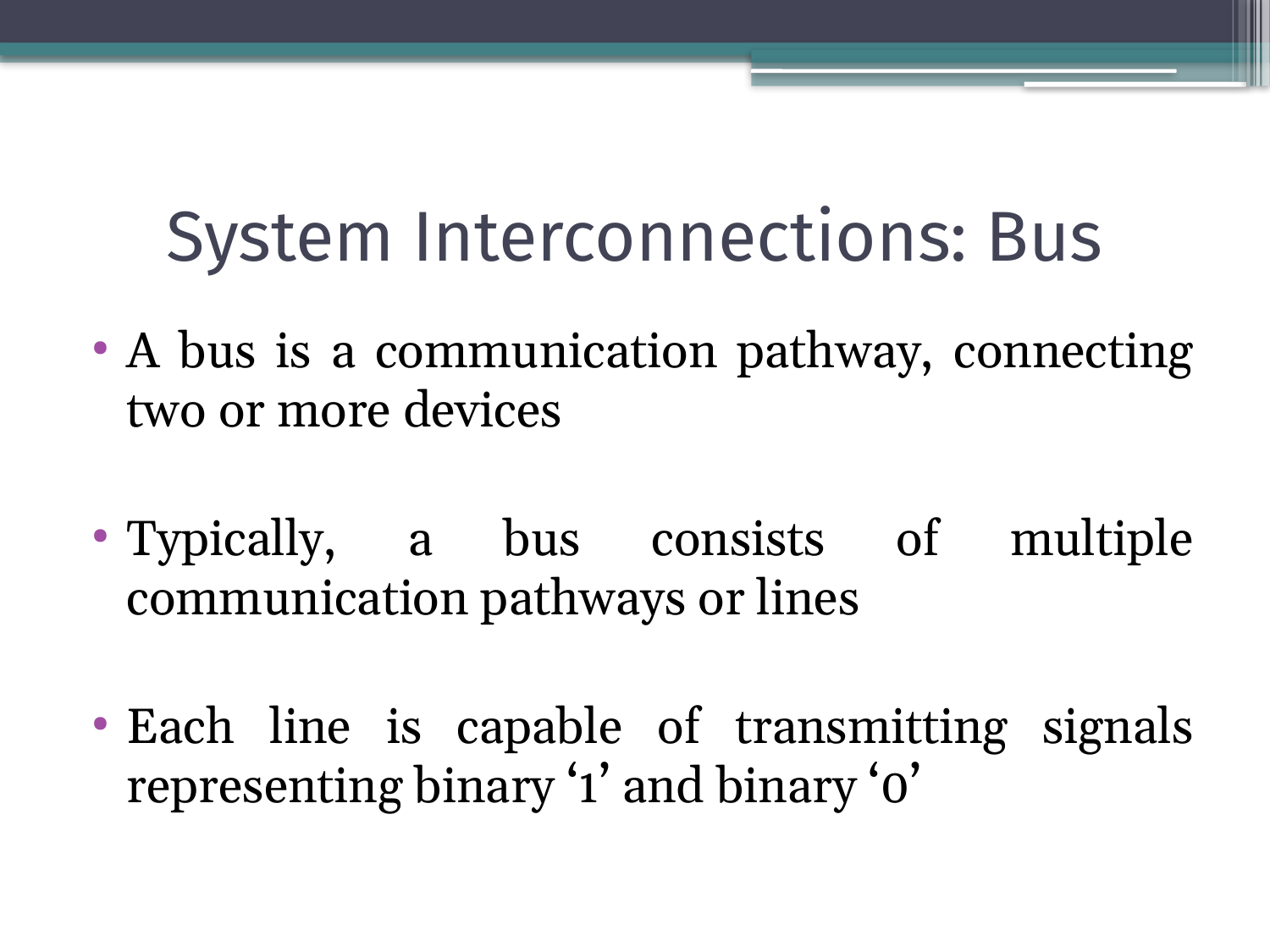

# System Interconnections: Bus
A bus is a communication pathway, connecting two or more devices

Typically, a bus consists of multiple communication pathways or lines

Each line is capable of transmitting signals representing binary ‘1’ and binary ‘0’